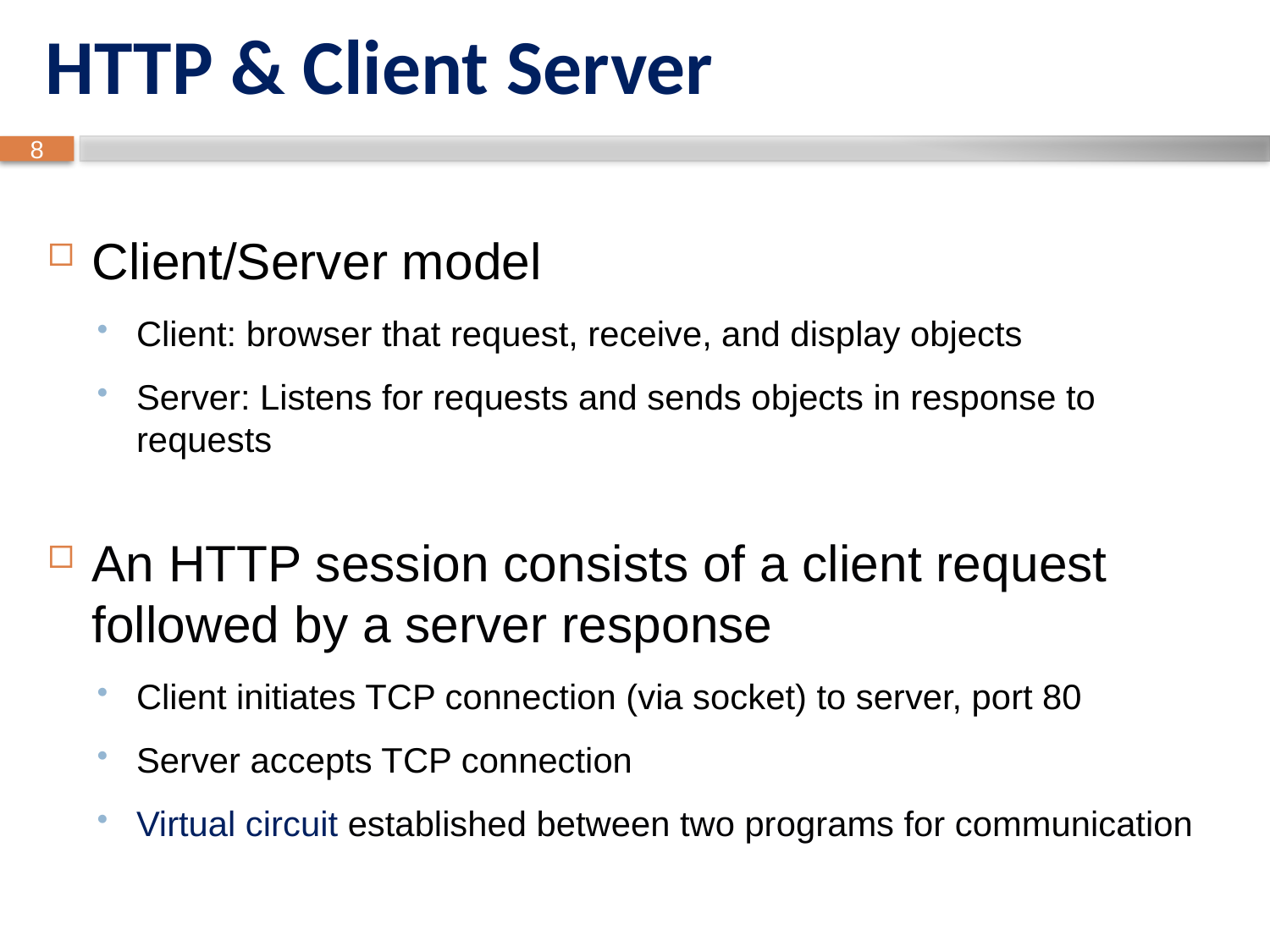

# HTTP & Client Server
Client/Server model
Client: browser that request, receive, and display objects
Server: Listens for requests and sends objects in response to requests

An HTTP session consists of a client request followed by a server response
Client initiates TCP connection (via socket) to server, port 80
Server accepts TCP connection
Virtual circuit established between two programs for communication